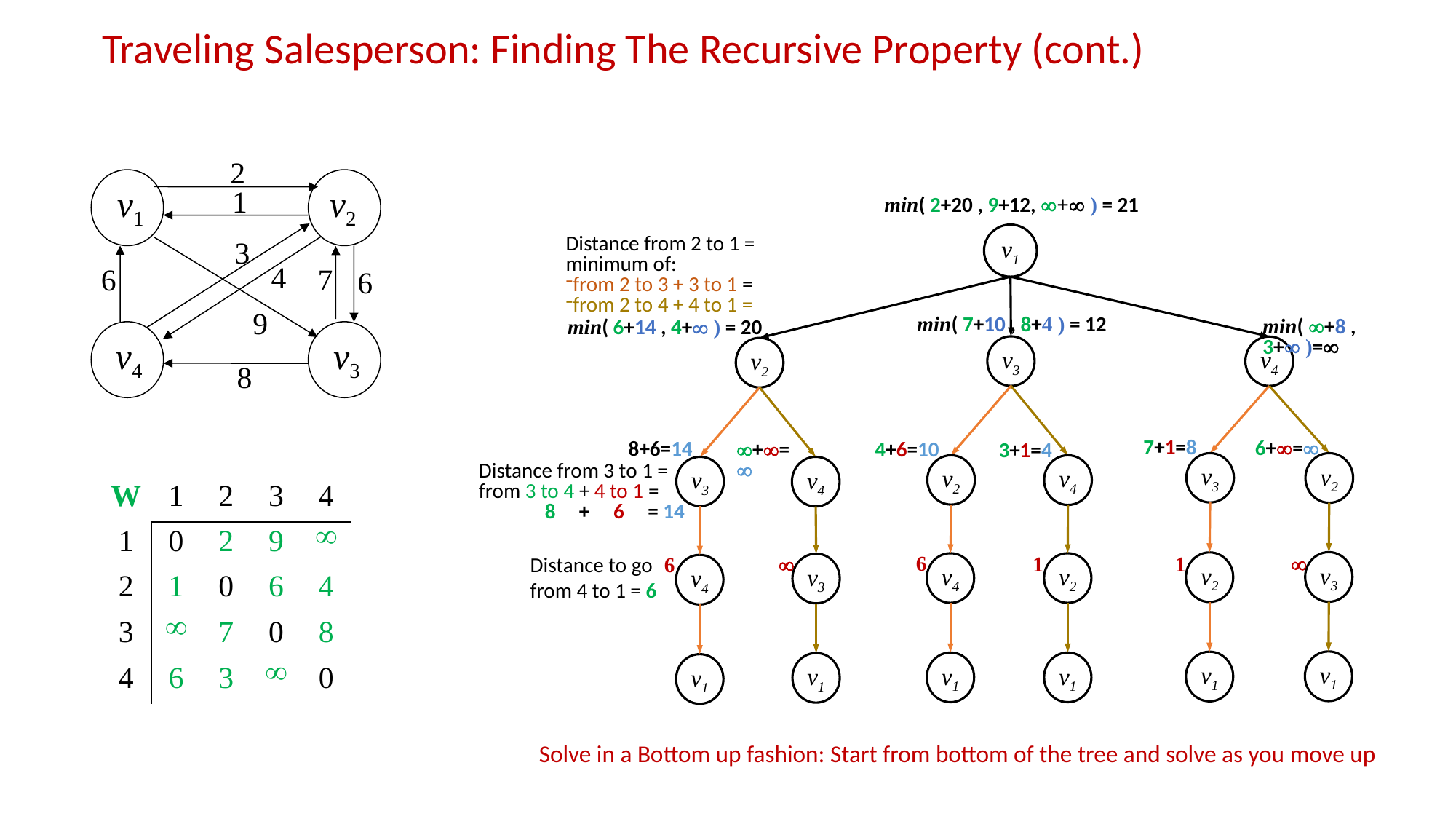

# Traveling Salesperson: Finding The Recursive Property (cont.)
2
 v1
v2
1

3

4
6
 7
6
9
 v4
 v3
8

min( 2+20 , 9+12, ∞+∞ ) = 21
v1
v3
v4
v2
v3
v2
v2
v4
v3
v4
v3
v2
v4
v2
v3
v4
v1
v1
v1
v1
v1
v1
Distance from 2 to 1 =
minimum of:
from 2 to 3 + 3 to 1 =
from 2 to 4 + 4 to 1 =
min( 7+10 , 8+4 ) = 12
min( ∞+8 , 3+∞ )=∞
min( 6+14 , 4+∞ ) = 20
7+1=8
6+∞=∞
8+6=14
4+6=10
∞+∞=∞
3+1=4
Distance from 3 to 1 =
from 3 to 4 + 4 to 1 =
              8     +     6     = 14
∞
6
1
∞
1
Distance to go
from 4 to 1 = 6
6
| W | 1 | 2 | 3 | 4 |
| --- | --- | --- | --- | --- |
| 1 | 0 | 2 | 9 | ∞ |
| 2 | 1 | 0 | 6 | 4 |
| 3 | ∞ | 7 | 0 | 8 |
| 4 | 6 | 3 | ∞ | 0 |
Solve in a Bottom up fashion: Start from bottom of the tree and solve as you move up